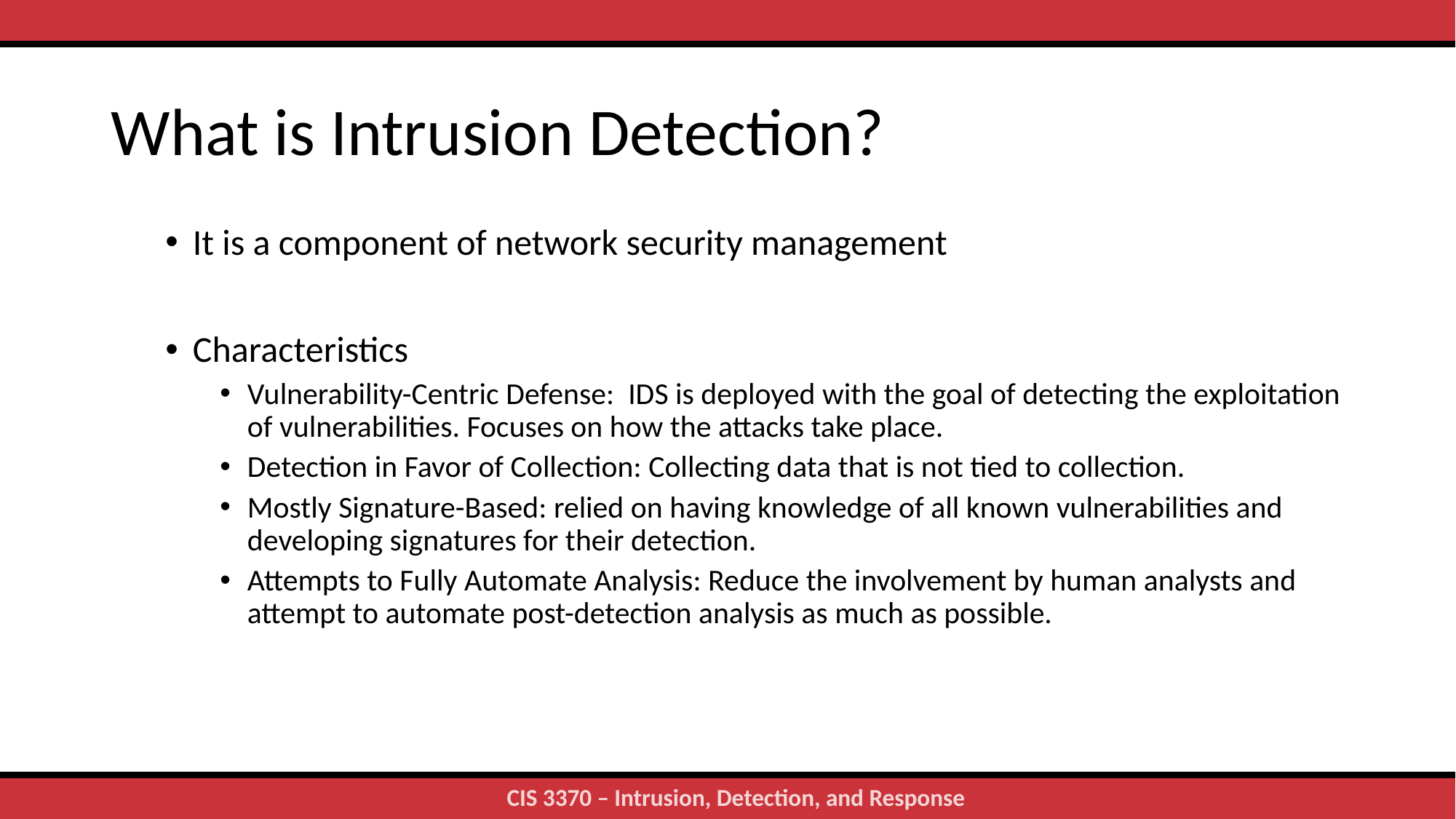

# What is Intrusion Detection?
It is a component of network security management

Characteristics
Vulnerability-Centric Defense:  IDS is deployed with the goal of detecting the exploitation of vulnerabilities. Focuses on how the attacks take place.
Detection in Favor of Collection: Collecting data that is not tied to collection.
Mostly Signature-Based: relied on having knowledge of all known vulnerabilities and developing signatures for their detection.
Attempts to Fully Automate Analysis: Reduce the involvement by human analysts and attempt to automate post-detection analysis as much as possible.

4
CIS 3370 – Intrusion, Detection, and Response